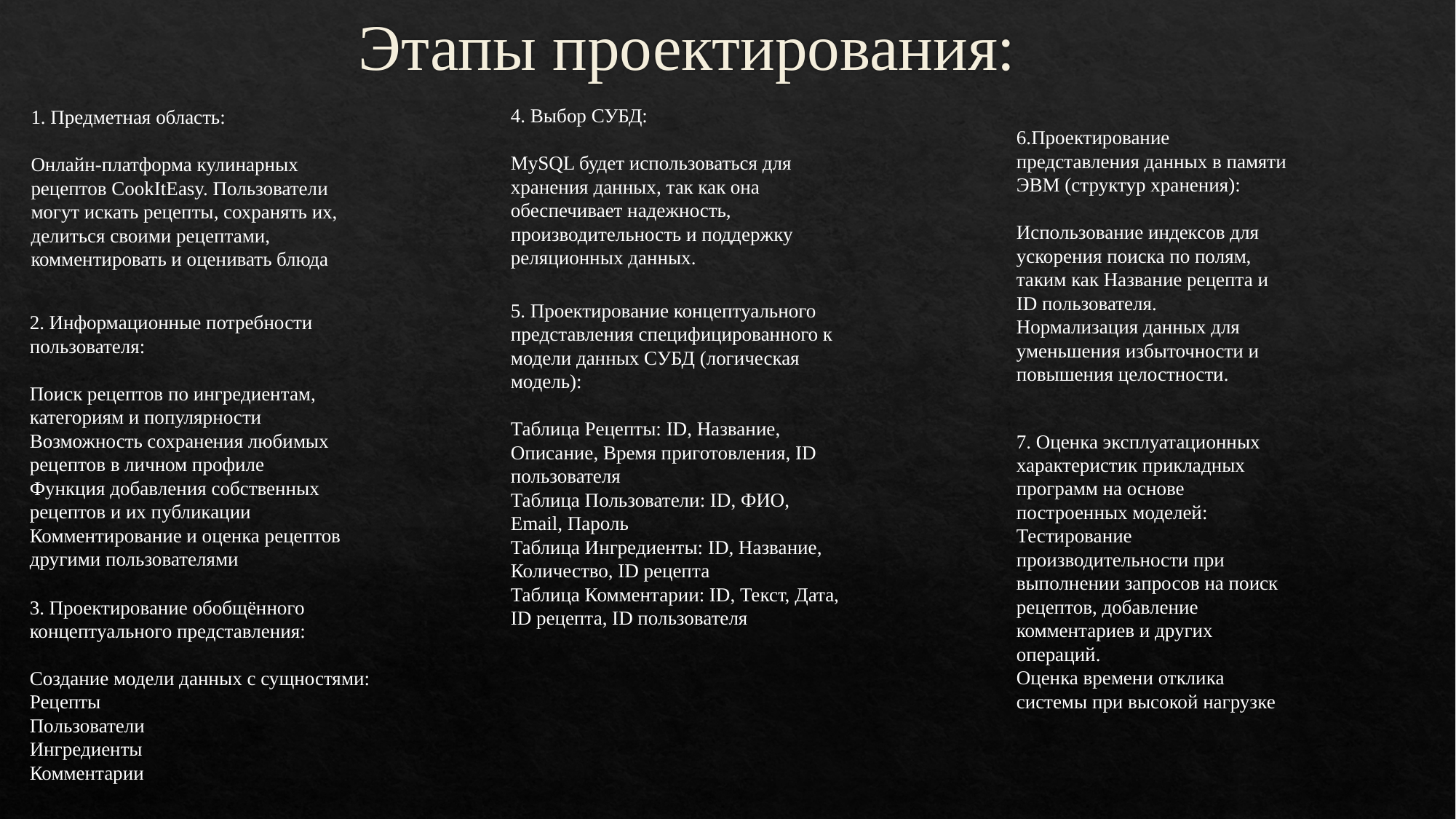

# Этапы проектирования:
4. Выбор СУБД:

MySQL будет использоваться для хранения данных, так как она обеспечивает надежность, производительность и поддержку реляционных данных.
1. Предметная область:

Онлайн-платформа кулинарных рецептов CookItEasy. Пользователи могут искать рецепты, сохранять их, делиться своими рецептами, комментировать и оценивать блюда
6.Проектирование представления данных в памяти ЭВМ (структур хранения):

Использование индексов для ускорения поиска по полям, таким как Название рецепта и ID пользователя.
Нормализация данных для уменьшения избыточности и повышения целостности.
5. Проектирование концептуального представления специфицированного к модели данных СУБД (логическая модель):

Таблица Рецепты: ID, Название, Описание, Время приготовления, ID пользователя
Таблица Пользователи: ID, ФИО, Email, Пароль
Таблица Ингредиенты: ID, Название, Количество, ID рецепта
Таблица Комментарии: ID, Текст, Дата, ID рецепта, ID пользователя
2. Информационные потребности пользователя:

Поиск рецептов по ингредиентам, категориям и популярности
Возможность сохранения любимых рецептов в личном профиле
Функция добавления собственных рецептов и их публикации
Комментирование и оценка рецептов другими пользователями
7. Оценка эксплуатационных характеристик прикладных программ на основе построенных моделей:
Тестирование производительности при выполнении запросов на поиск рецептов, добавление комментариев и других операций.
Оценка времени отклика системы при высокой нагрузке
3. Проектирование обобщённого концептуального представления:

Создание модели данных с сущностями:
Рецепты
Пользователи
Ингредиенты
Комментарии